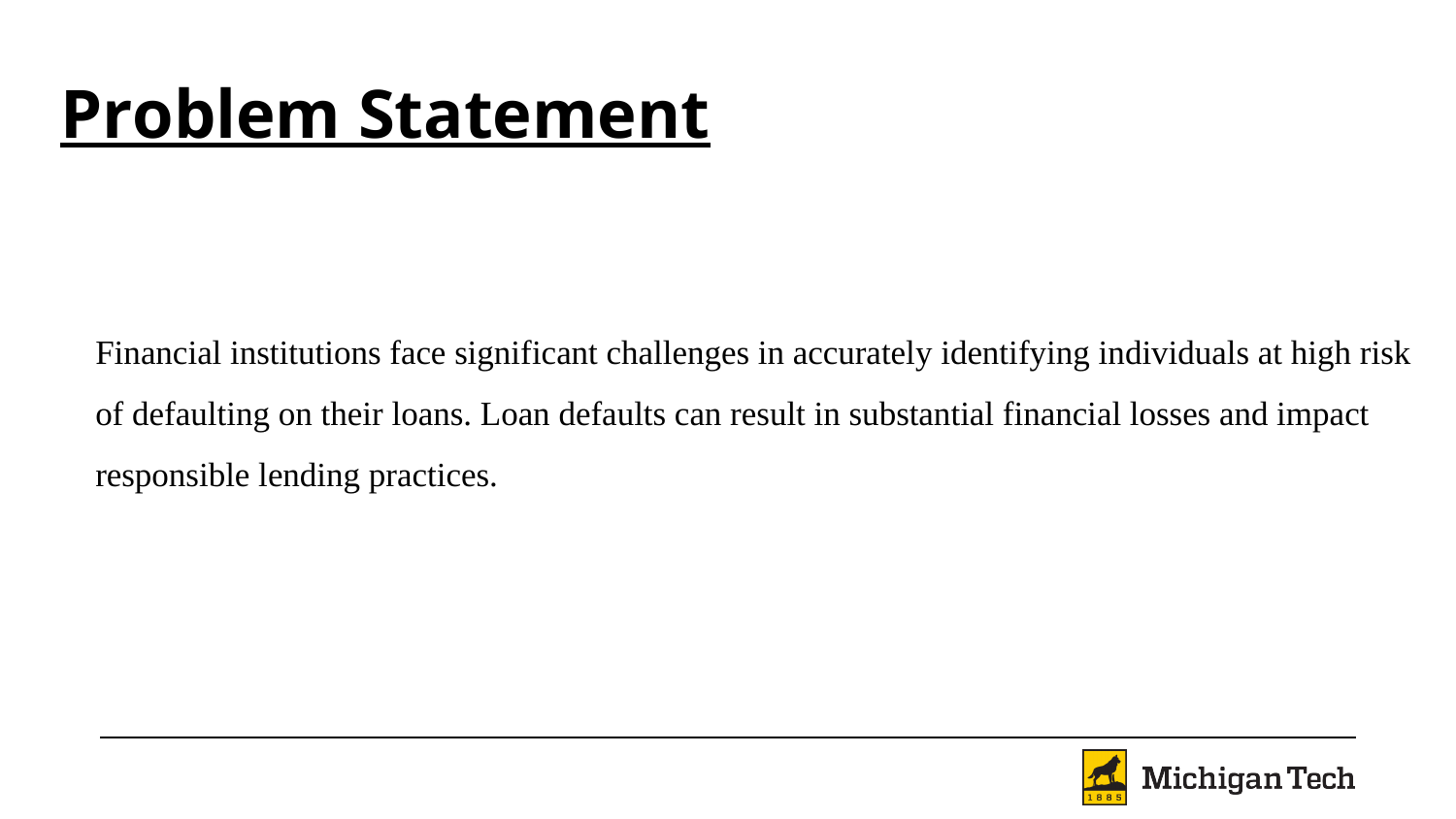

# Problem Statement
Financial institutions face significant challenges in accurately identifying individuals at high risk of defaulting on their loans. Loan defaults can result in substantial financial losses and impact responsible lending practices.